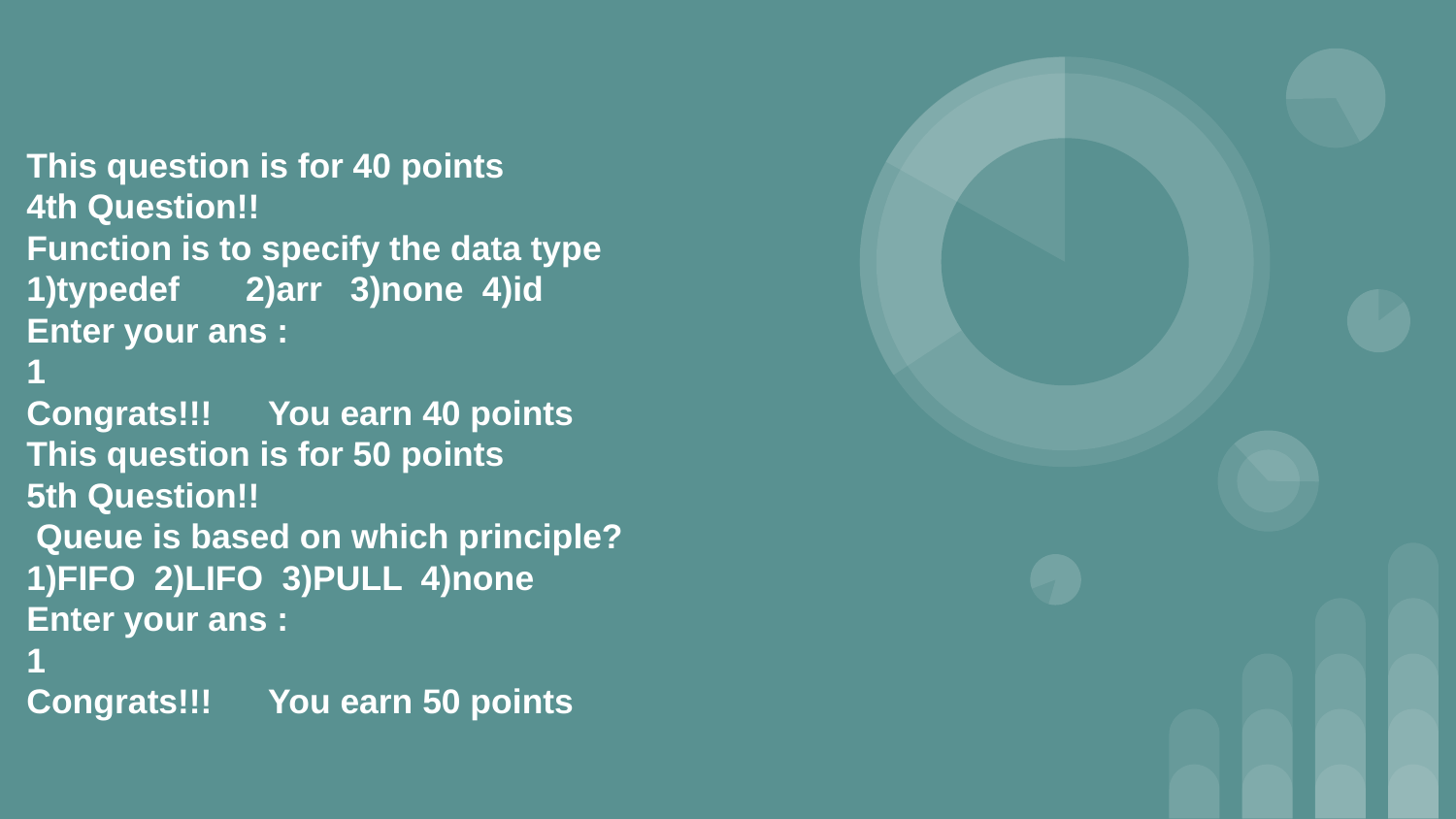

# This question is for 40 points
4th Question!!
Function is to specify the data type
1)typedef       2)arr   3)none  4)id
Enter your ans :
1
Congrats!!!      You earn 40 points
This question is for 50 points
5th Question!!
 Queue is based on which principle?
1)FIFO  2)LIFO  3)PULL  4)none
Enter your ans :
1
Congrats!!!      You earn 50 points